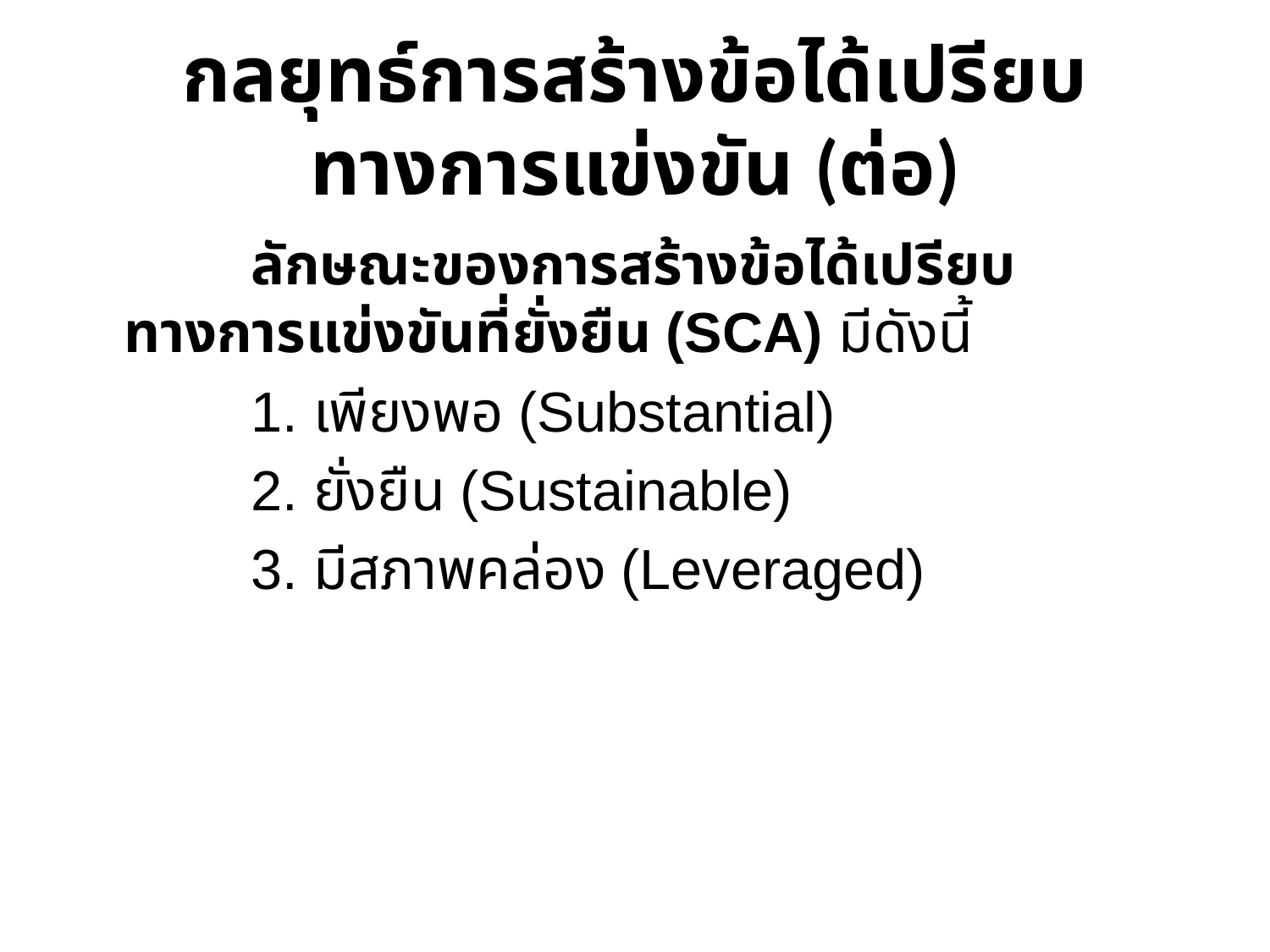

# กลยุทธ์การสร้างข้อได้เปรียบทางการแข่งขัน (ต่อ)
		ลักษณะของการสร้างข้อได้เปรียบทางการแข่งขันที่ยั่งยืน (SCA) มีดังนี้
		1. เพียงพอ (Substantial)
		2. ยั่งยืน (Sustainable)
		3. มีสภาพคล่อง (Leveraged)